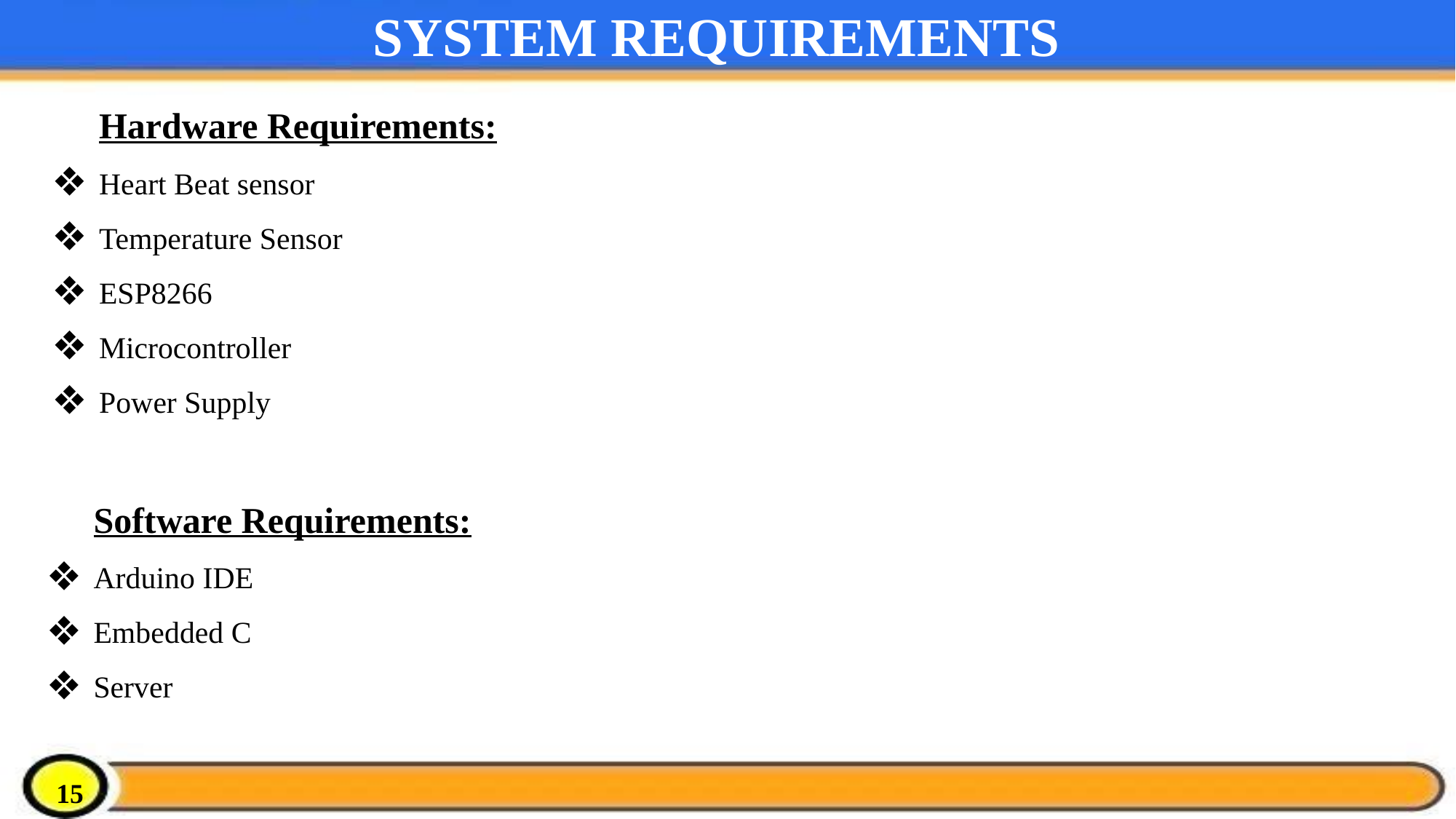

# SYSTEM REQUIREMENTS
Hardware Requirements:
Heart Beat sensor
Temperature Sensor
ESP8266
Microcontroller
Power Supply

Software Requirements:
Arduino IDE
Embedded C
Server
15